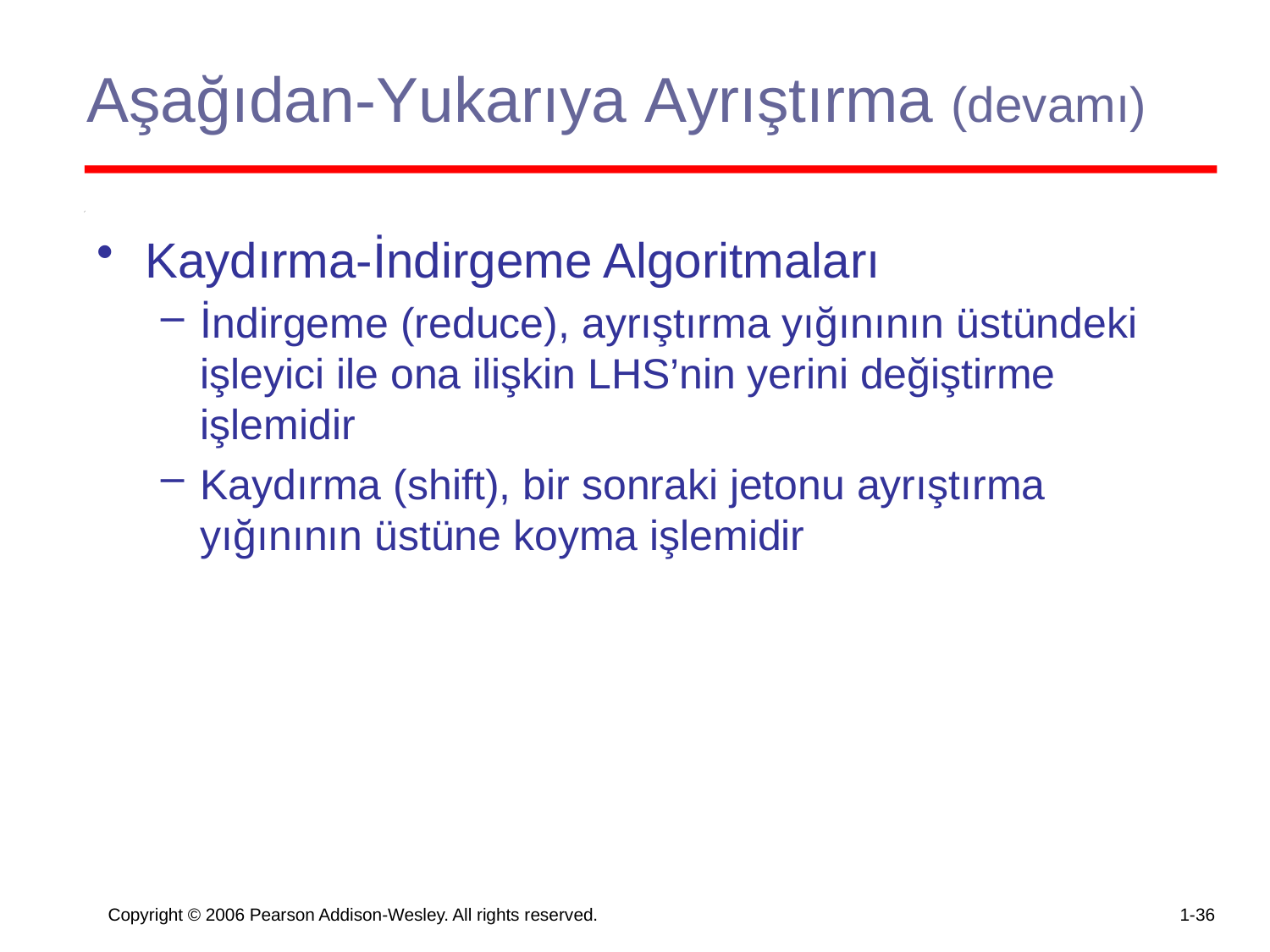

# Aşağıdan-Yukarıya Ayrıştırma (devamı)
Kaydırma-İndirgeme Algoritmaları
İndirgeme (reduce), ayrıştırma yığınının üstündeki işleyici ile ona ilişkin LHS’nin yerini değiştirme işlemidir
Kaydırma (shift), bir sonraki jetonu ayrıştırma yığınının üstüne koyma işlemidir
Copyright © 2006 Pearson Addison-Wesley. All rights reserved.
1-36